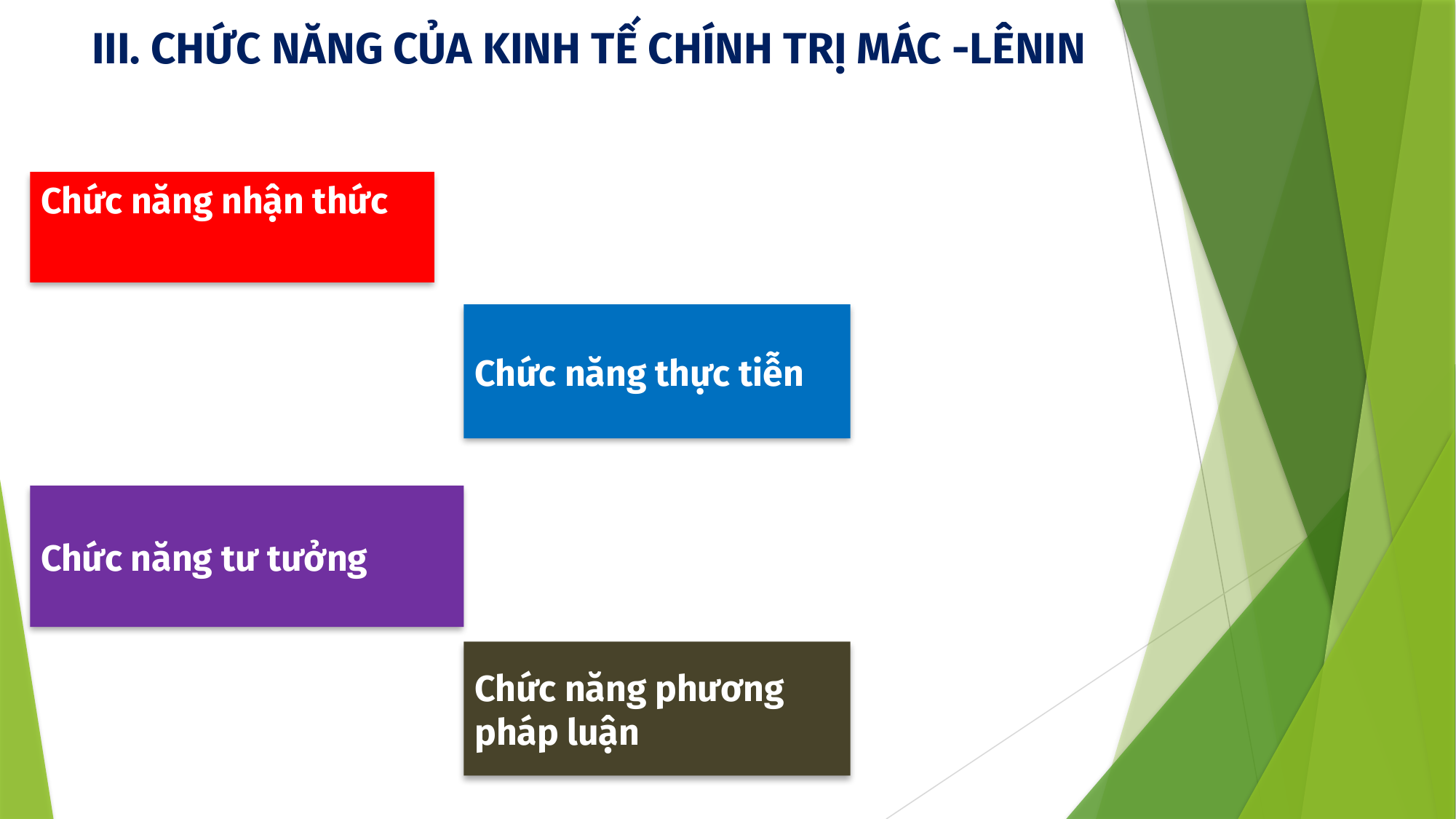

# III. CHỨC NĂNG CỦA KINH TẾ CHÍNH TRỊ MÁC -LÊNIN
Chức năng nhận thức
Chức năng thực tiễn
Chức năng tư tưởng
Chức năng phương pháp luận